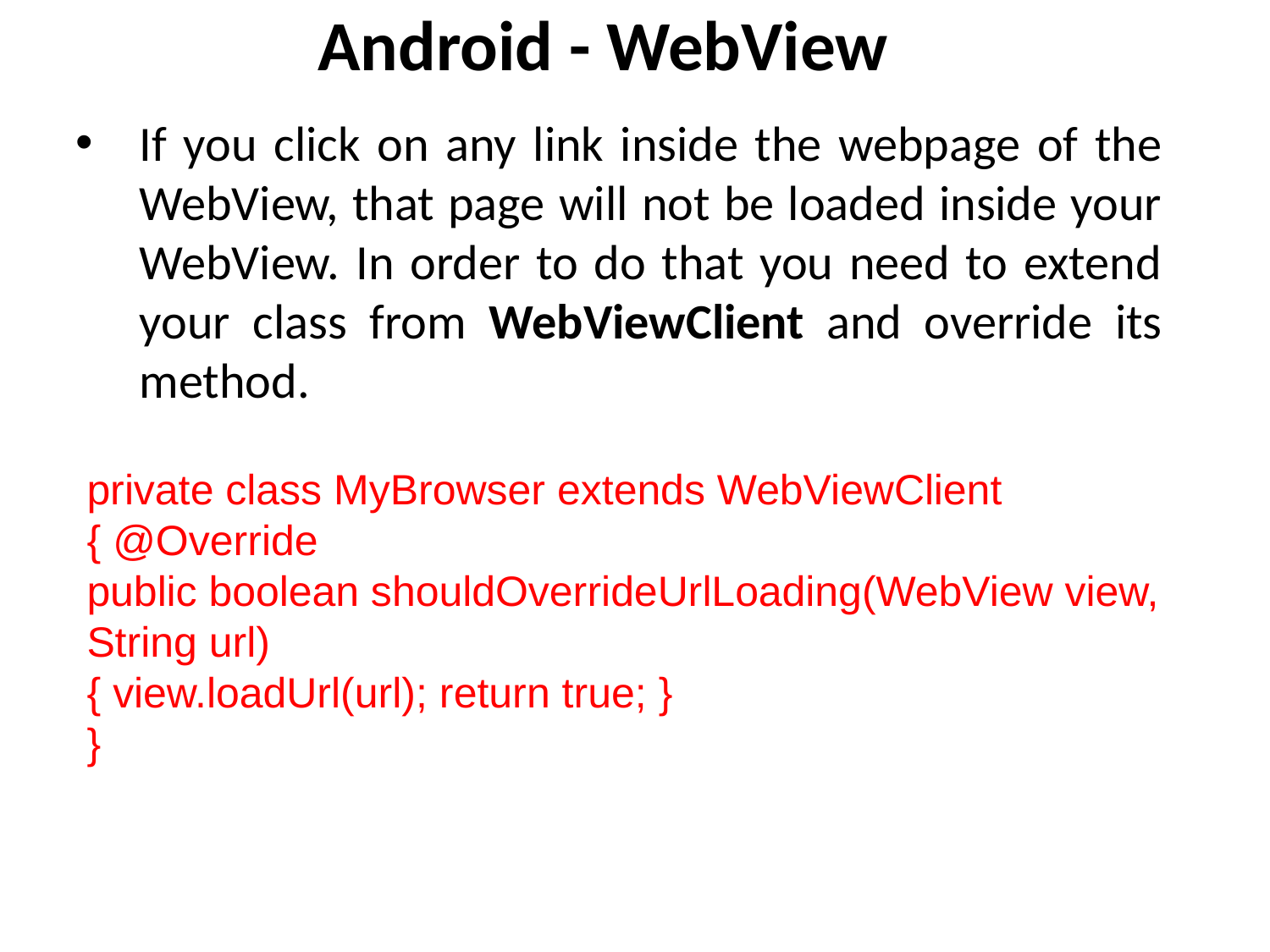

# Android - WebView
If you click on any link inside the webpage of the WebView, that page will not be loaded inside your WebView. In order to do that you need to extend your class from WebViewClient and override its method.
private class MyBrowser extends WebViewClient
{ @Override
public boolean shouldOverrideUrlLoading(WebView view, String url)
{ view.loadUrl(url); return true; }
}